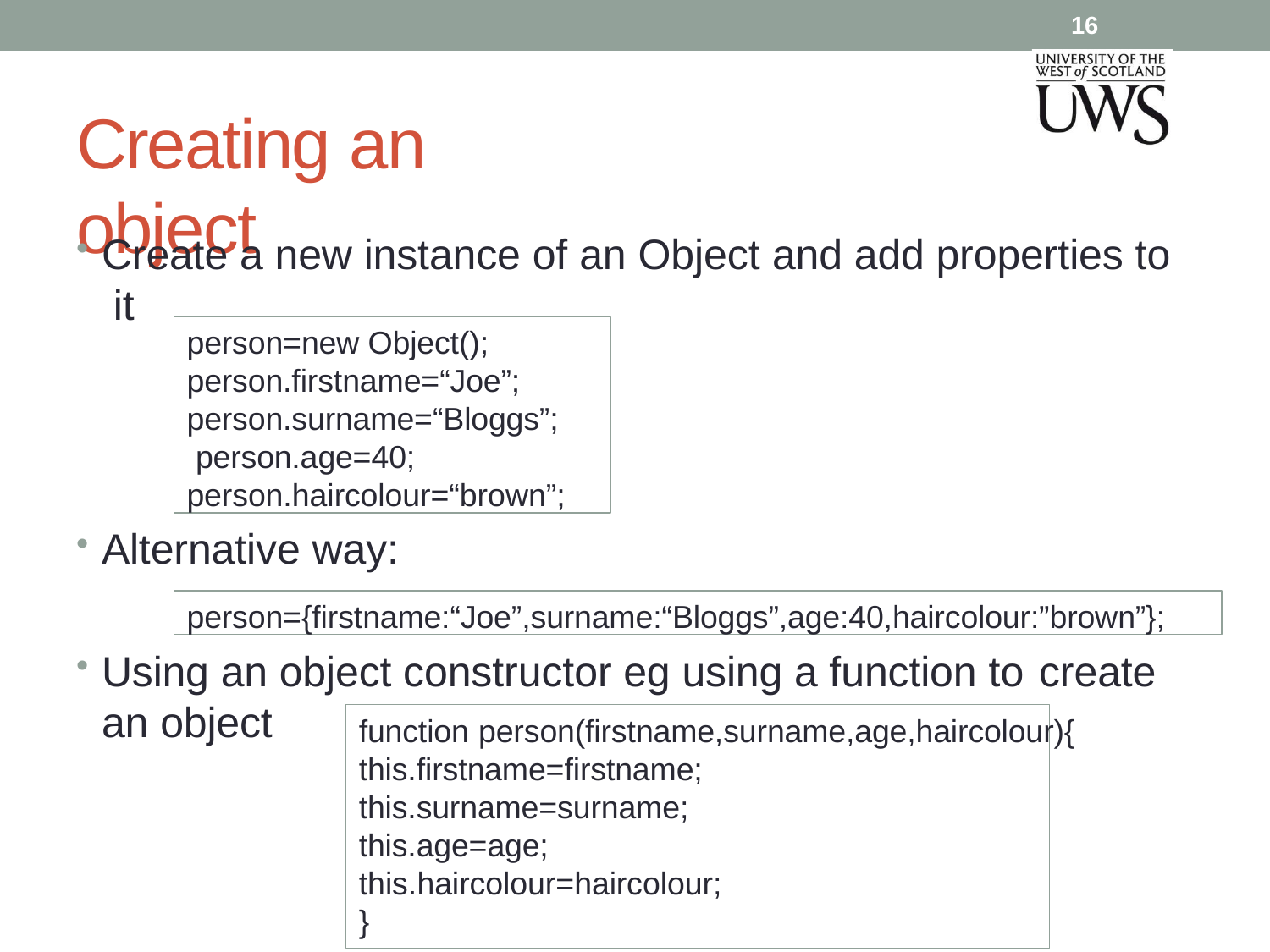

16
# Creating an object
Create a new instance of an Object and add properties to  it
person=new Object();  person.firstname=“Joe”;  person.surname=“Bloggs”;  person.age=40;  person.haircolour=“brown”;
Alternative way:
person={firstname:“Joe”,surname:“Bloggs”,age:40,haircolour:”brown”};
Using an object constructor eg using a function to create
an object

function person(firstname,surname,age,haircolour){
this.firstname=firstname;  this.surname=surname;  this.age=age;  this.haircolour=haircolour;
}